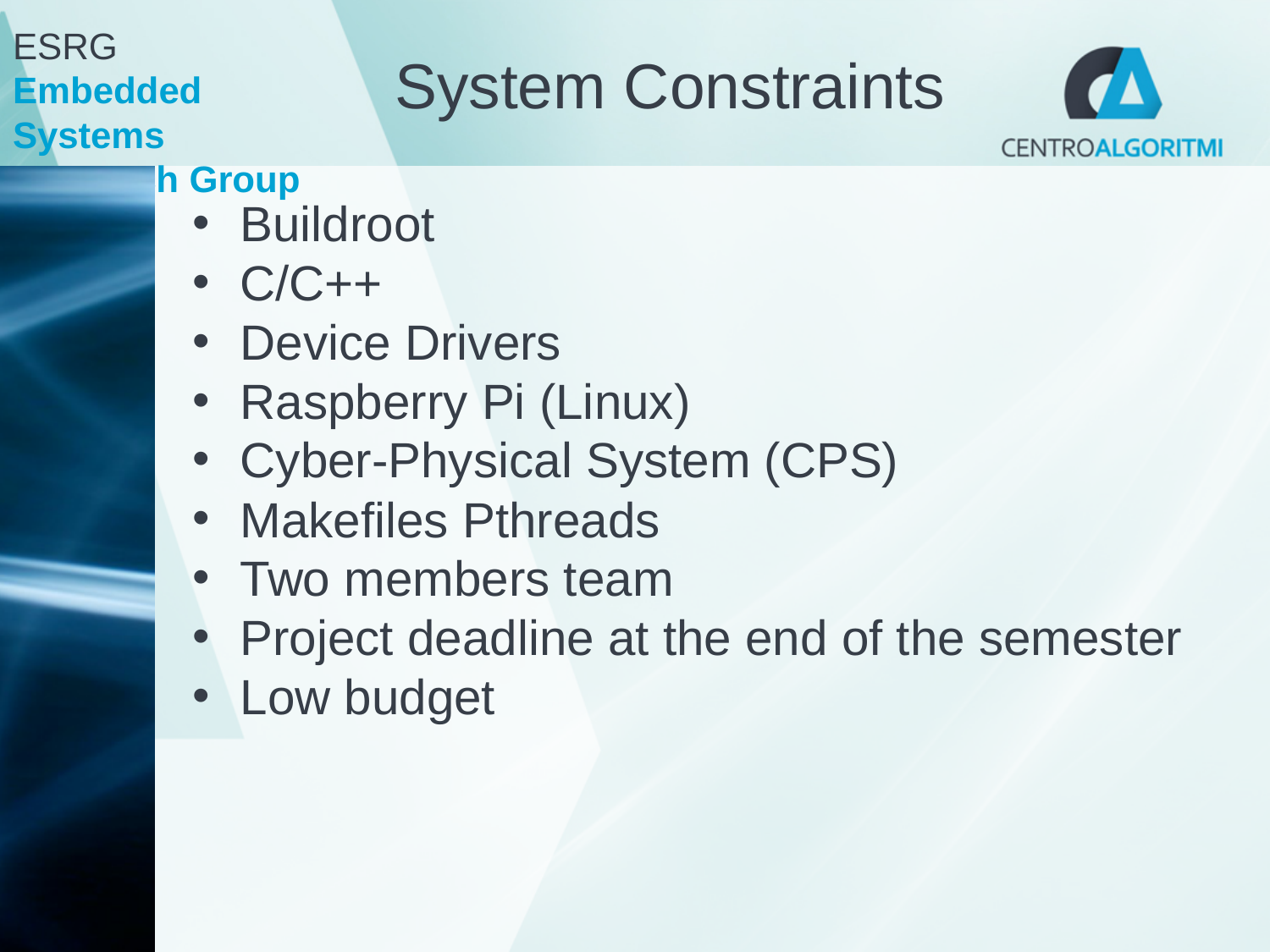

# System Constraints
Buildroot
C/C++
Device Drivers
Raspberry Pi (Linux)
Cyber-Physical System (CPS)
Makefiles Pthreads
Two members team
Project deadline at the end of the semester
Low budget